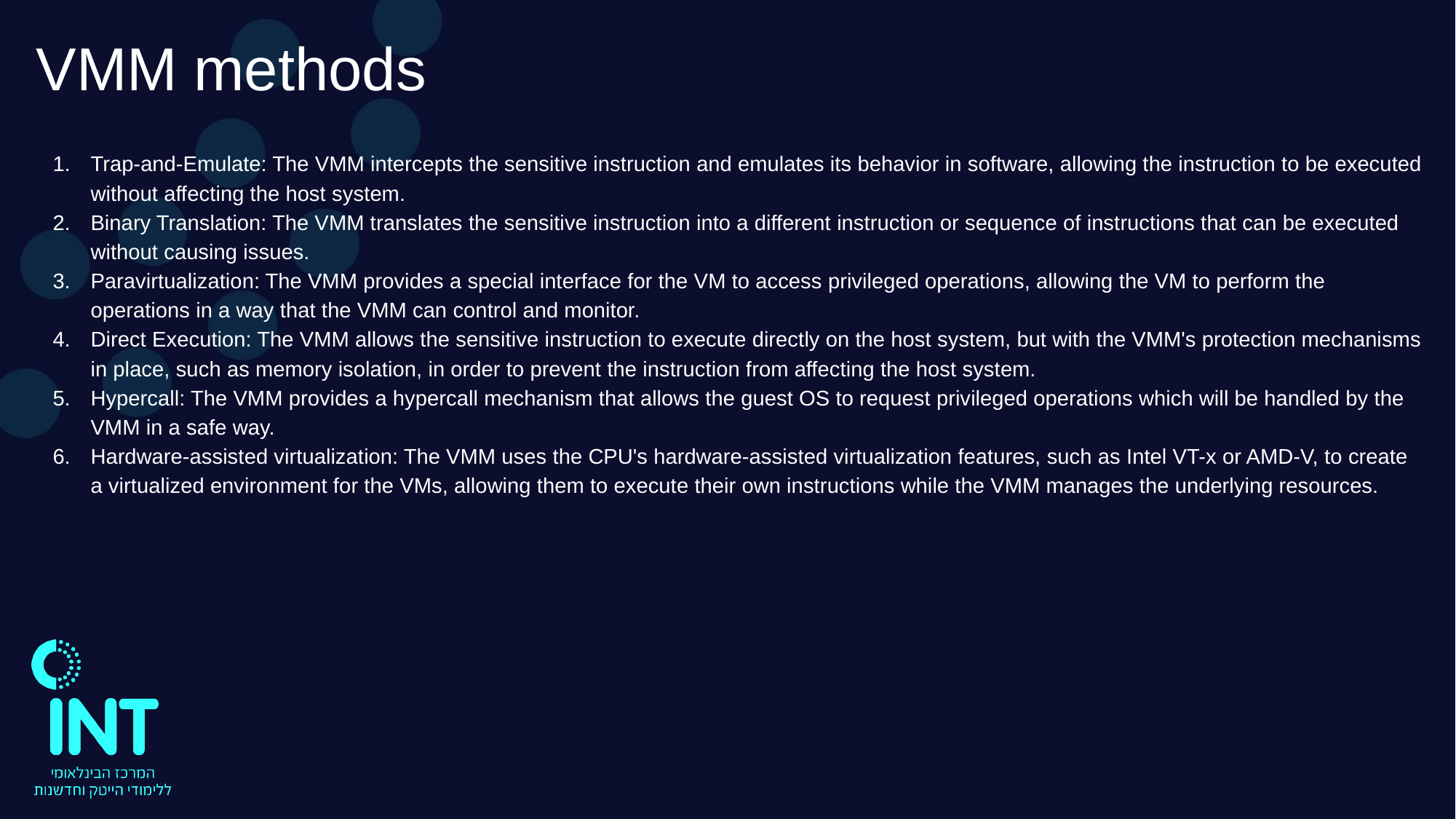

VMM methods
Trap-and-Emulate: The VMM intercepts the sensitive instruction and emulates its behavior in software, allowing the instruction to be executed without affecting the host system.
Binary Translation: The VMM translates the sensitive instruction into a different instruction or sequence of instructions that can be executed without causing issues.
Paravirtualization: The VMM provides a special interface for the VM to access privileged operations, allowing the VM to perform the operations in a way that the VMM can control and monitor.
Direct Execution: The VMM allows the sensitive instruction to execute directly on the host system, but with the VMM's protection mechanisms in place, such as memory isolation, in order to prevent the instruction from affecting the host system.
Hypercall: The VMM provides a hypercall mechanism that allows the guest OS to request privileged operations which will be handled by the VMM in a safe way.
Hardware-assisted virtualization: The VMM uses the CPU's hardware-assisted virtualization features, such as Intel VT-x or AMD-V, to create a virtualized environment for the VMs, allowing them to execute their own instructions while the VMM manages the underlying resources.